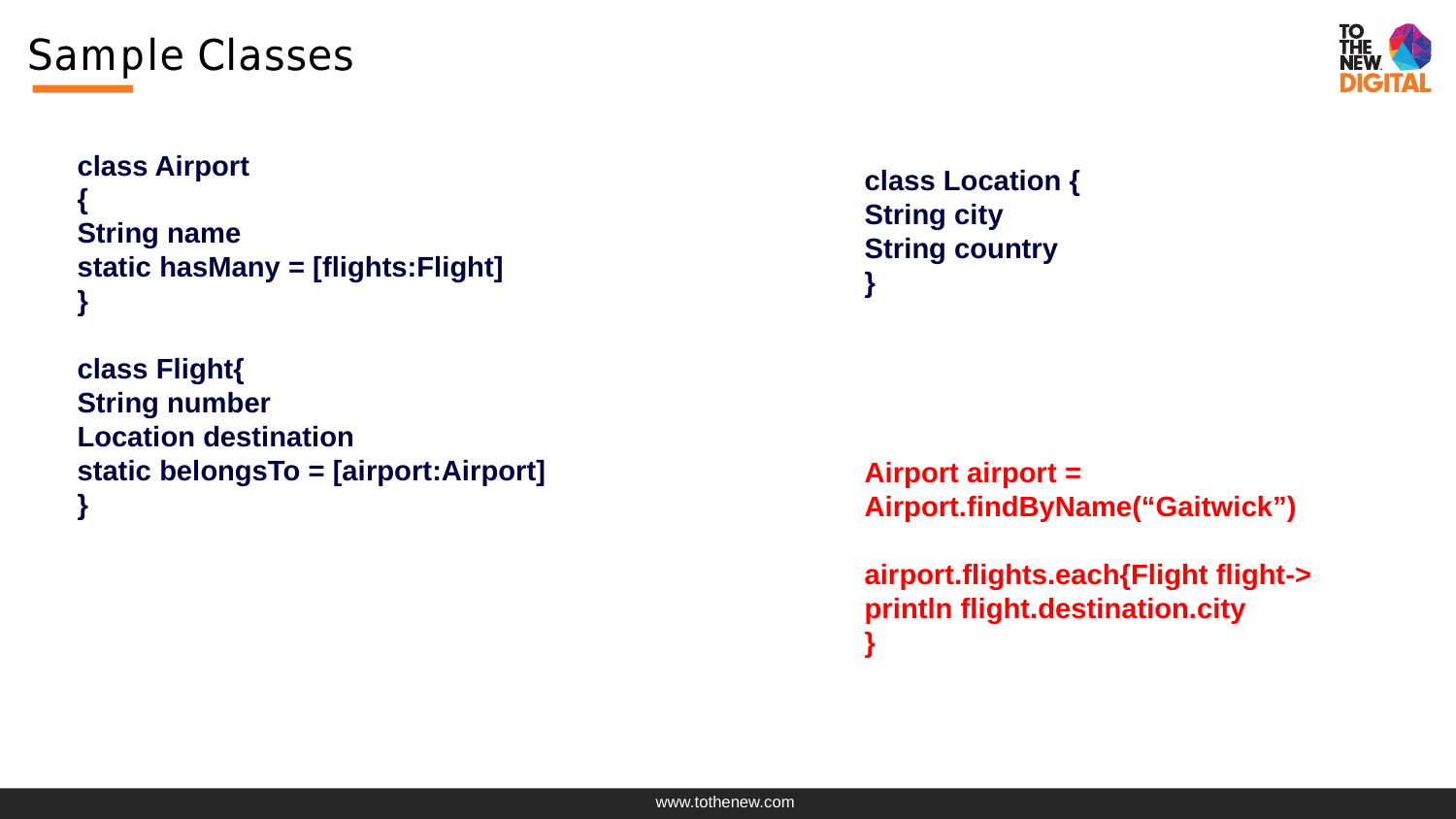

# Sample Classes
class Airport
{
String name
static hasMany = [flights:Flight]
}

class Flight{
String number
Location destination
static belongsTo = [airport:Airport]
}

class Location {
String city
String country
}
Airport airport = Airport.findByName(“Gaitwick”)

airport.flights.each{Flight flight->
println flight.destination.city
}